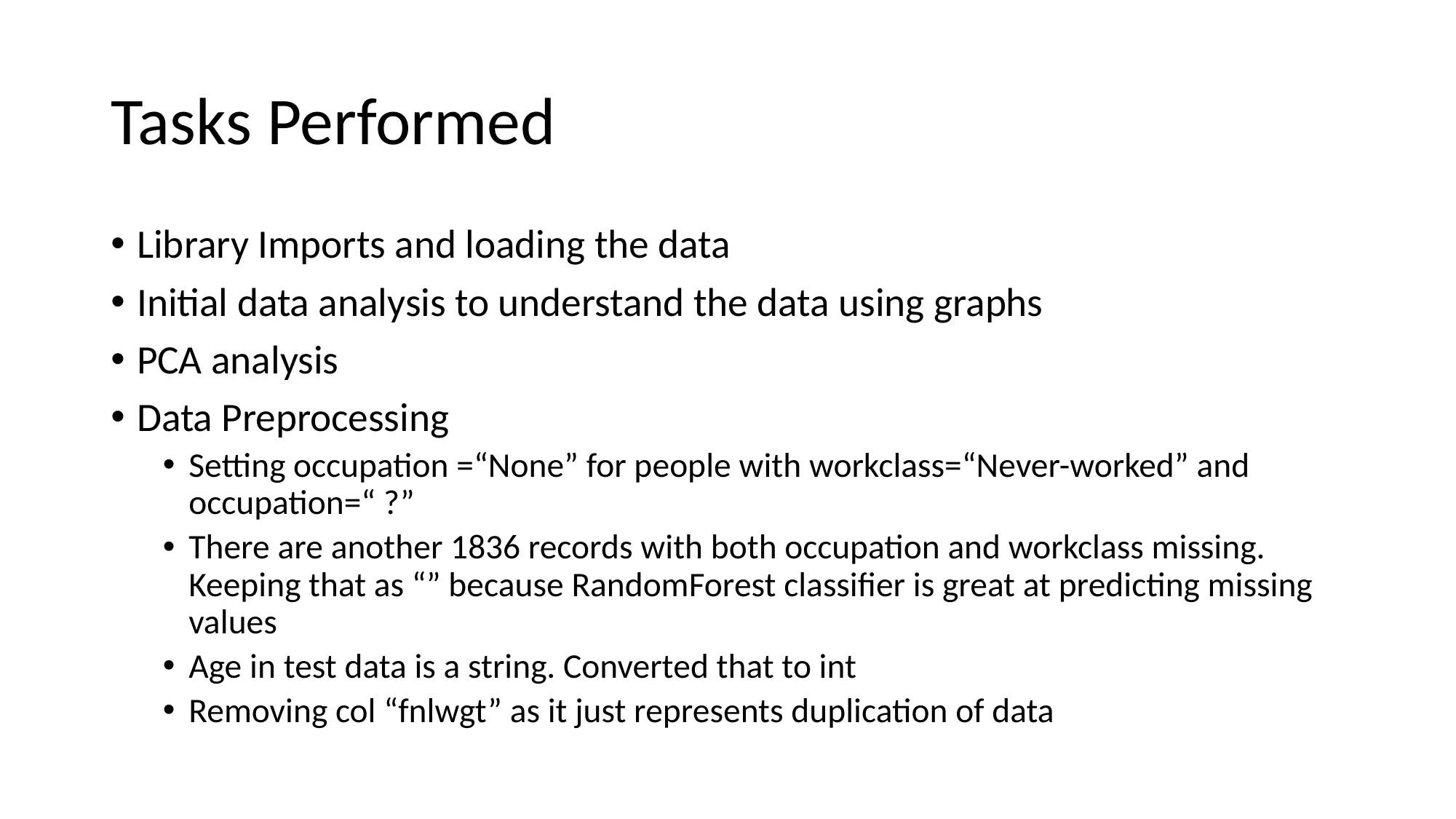

# Tasks Performed
Library Imports and loading the data
Initial data analysis to understand the data using graphs
PCA analysis
Data Preprocessing
Setting occupation =“None” for people with workclass=“Never-worked” and occupation=“ ?”
There are another 1836 records with both occupation and workclass missing. Keeping that as “” because RandomForest classifier is great at predicting missing values
Age in test data is a string. Converted that to int
Removing col “fnlwgt” as it just represents duplication of data